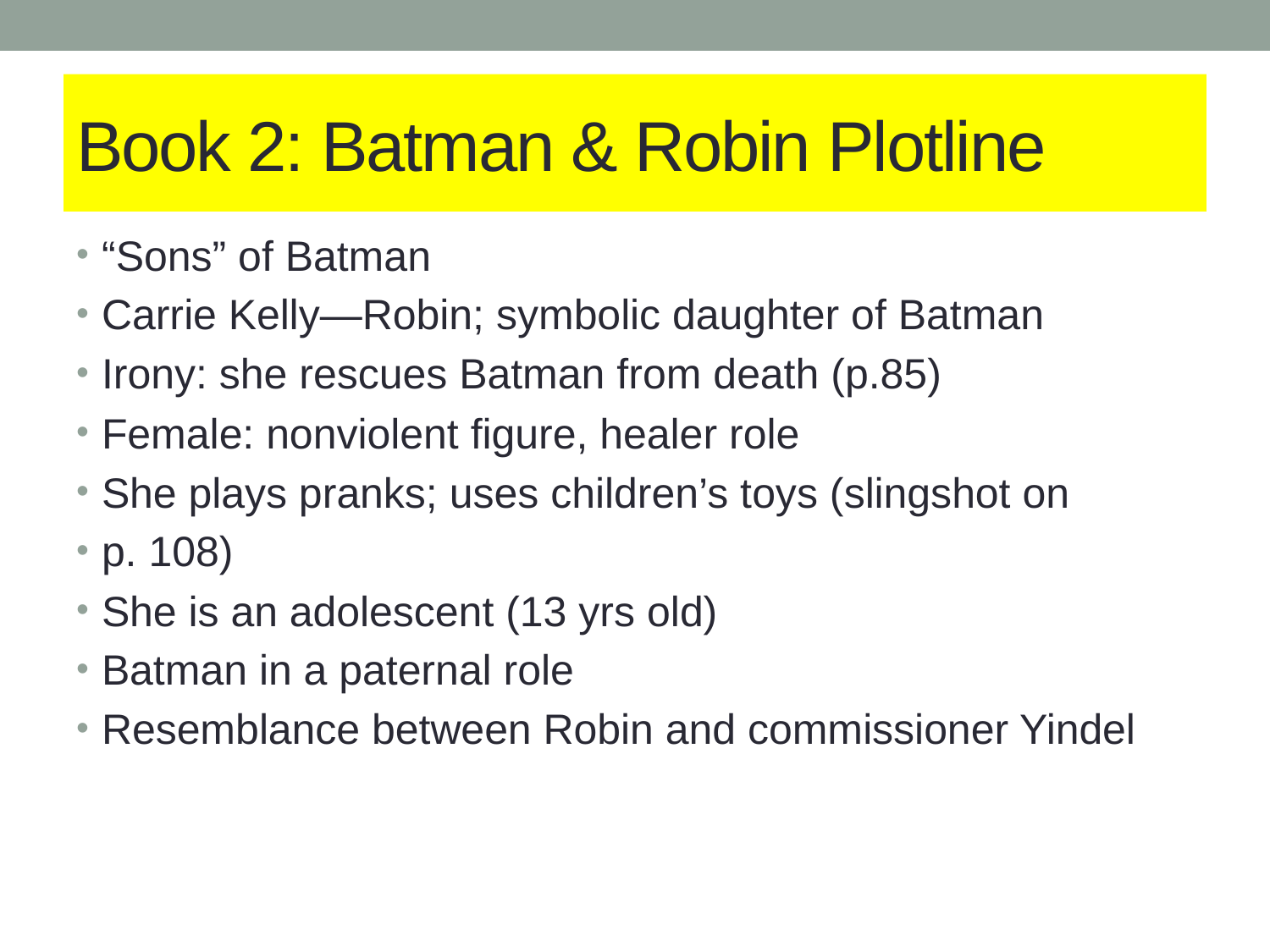

# Book 2: Batman & Robin Plotline
“Sons” of Batman
Carrie Kelly—Robin; symbolic daughter of Batman
Irony: she rescues Batman from death (p.85)
Female: nonviolent figure, healer role
She plays pranks; uses children’s toys (slingshot on
p. 108)
She is an adolescent (13 yrs old)
Batman in a paternal role
Resemblance between Robin and commissioner Yindel